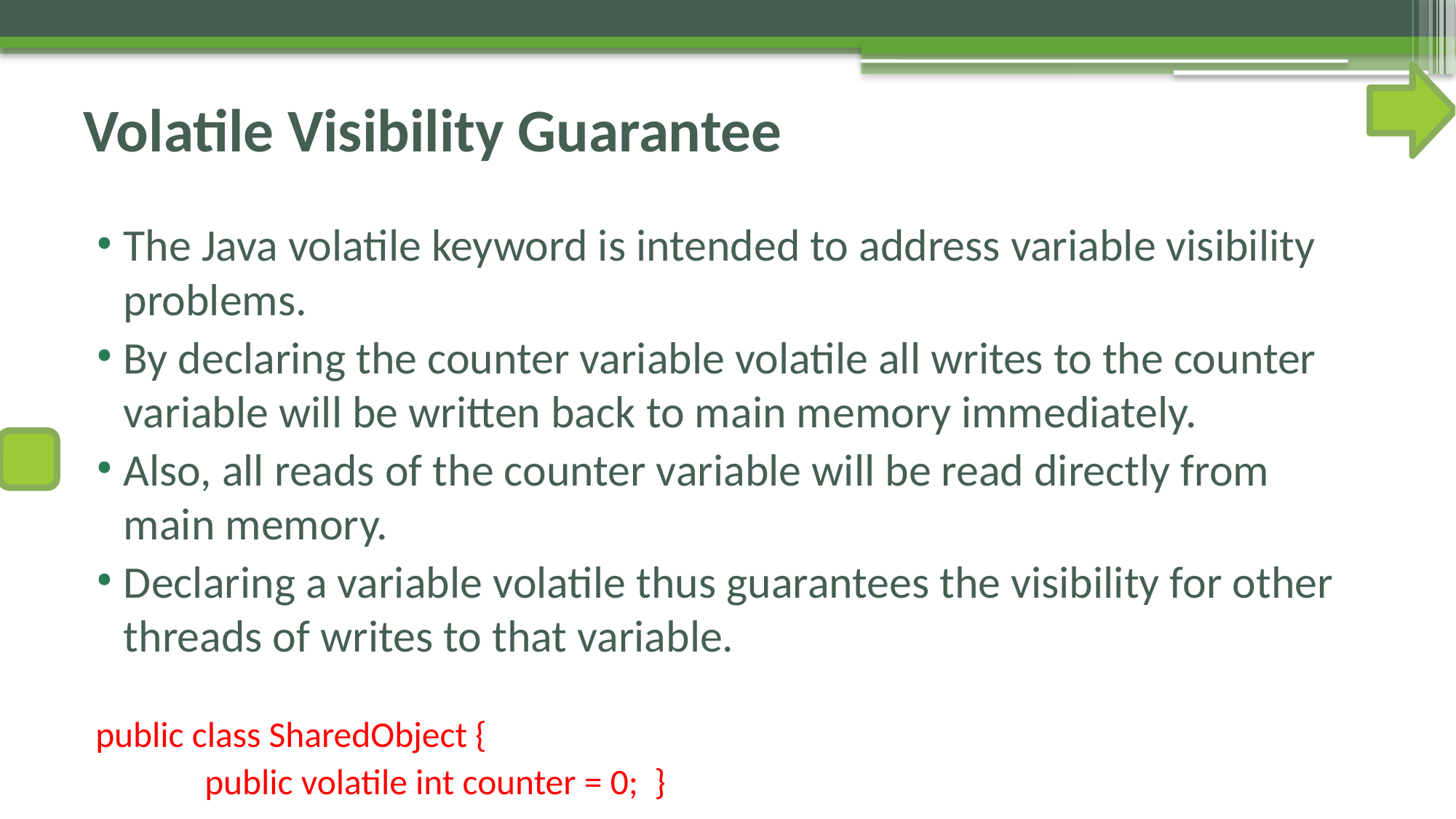

# Volatile Visibility Guarantee
The Java volatile keyword is intended to address variable visibility problems.
By declaring the counter variable volatile all writes to the counter variable will be written back to main memory immediately.
Also, all reads of the counter variable will be read directly from main memory.
Declaring a variable volatile thus guarantees the visibility for other threads of writes to that variable.
		public class SharedObject {
  		  public volatile int counter = 0;  }